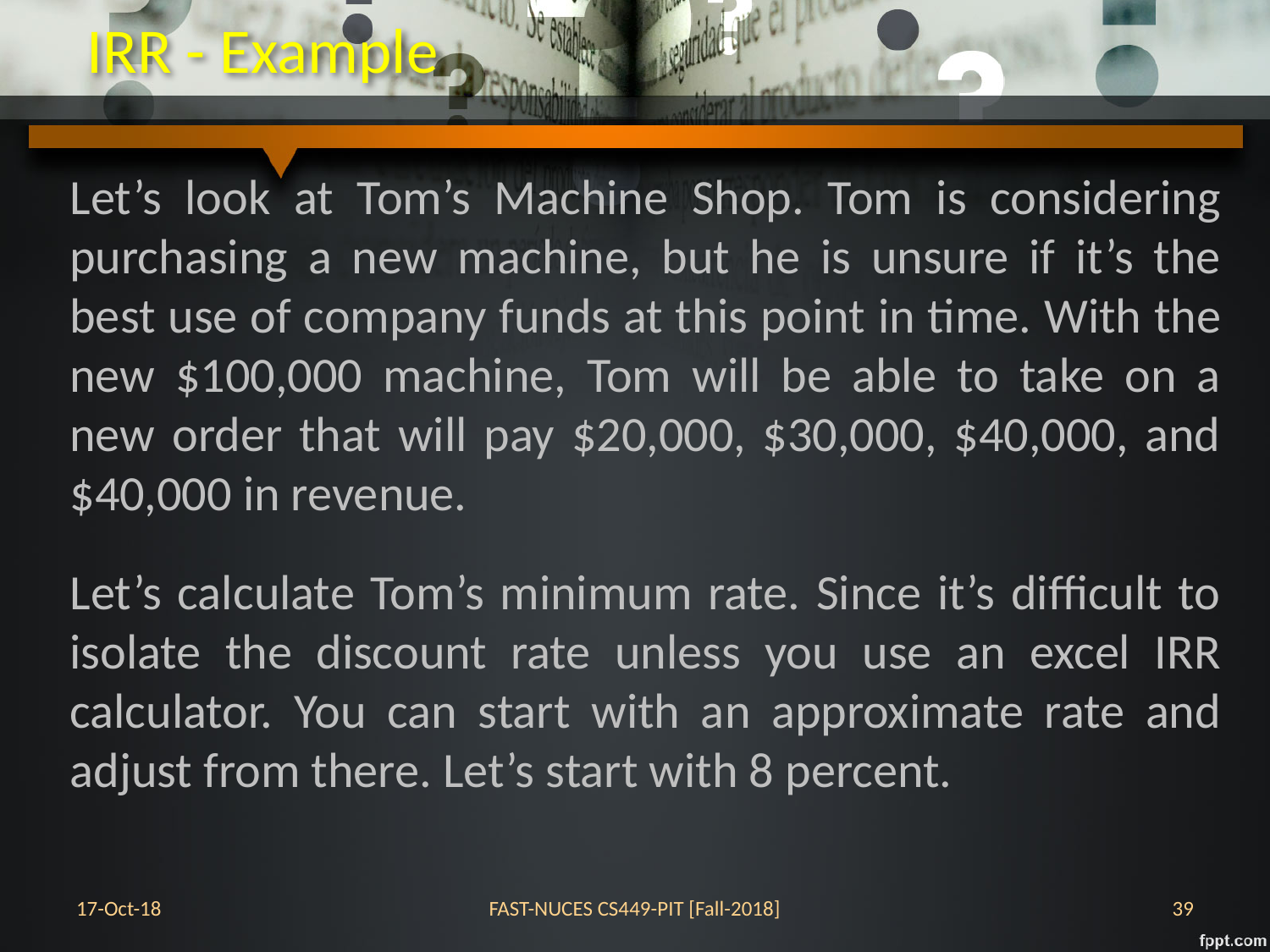

# IRR - Example

Let’s look at Tom’s Machine Shop. Tom is considering purchasing a new machine, but he is unsure if it’s the best use of company funds at this point in time. With the new $100,000 machine, Tom will be able to take on a new order that will pay $20,000, $30,000, $40,000, and $40,000 in revenue.

Let’s calculate Tom’s minimum rate. Since it’s difficult to isolate the discount rate unless you use an excel IRR calculator. You can start with an approximate rate and adjust from there. Let’s start with 8 percent.
17-Oct-18
FAST-NUCES CS449-PIT [Fall-2018]
39